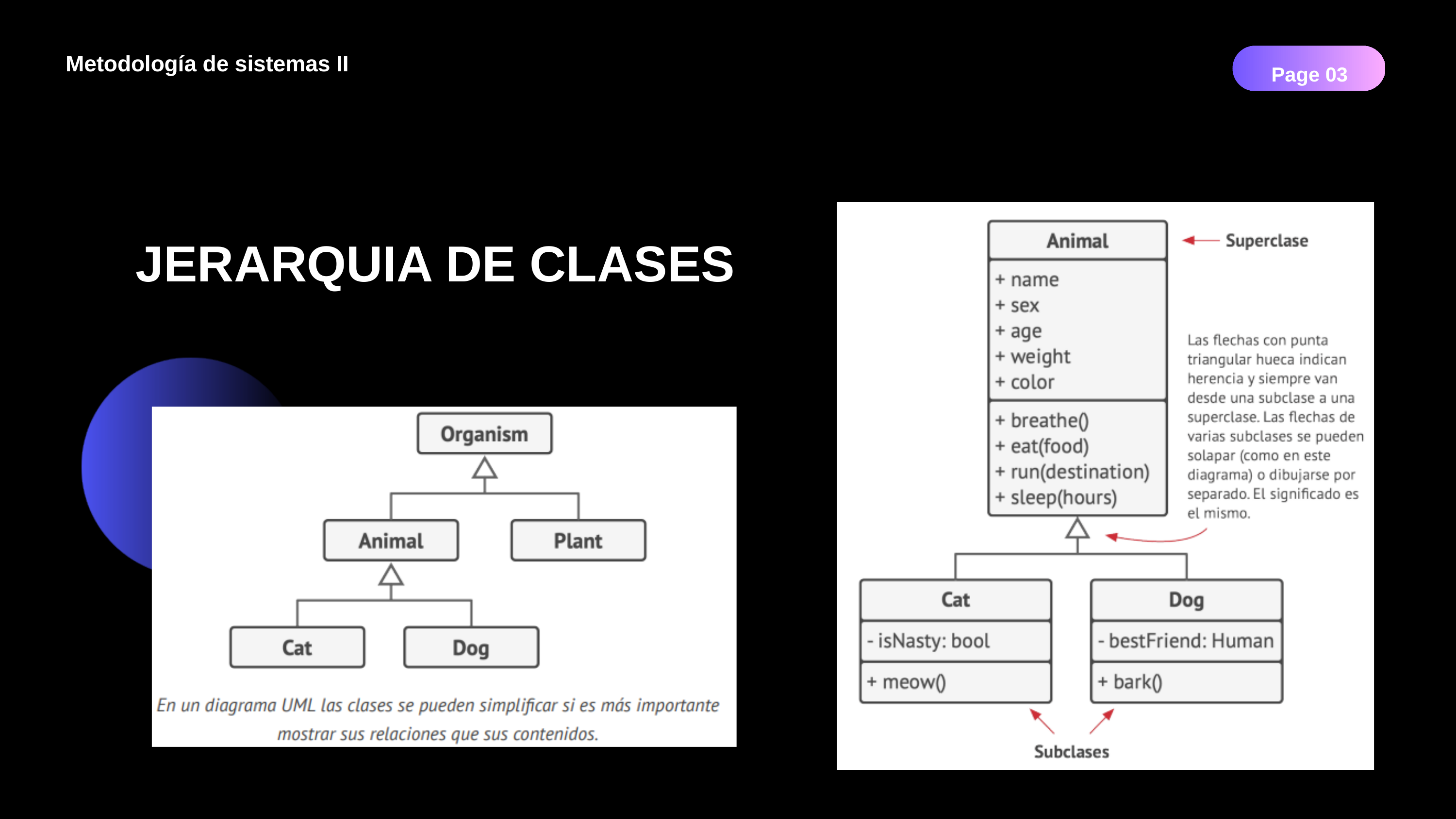

Metodología de sistemas II
Page 03

JERARQUIA DE CLASES